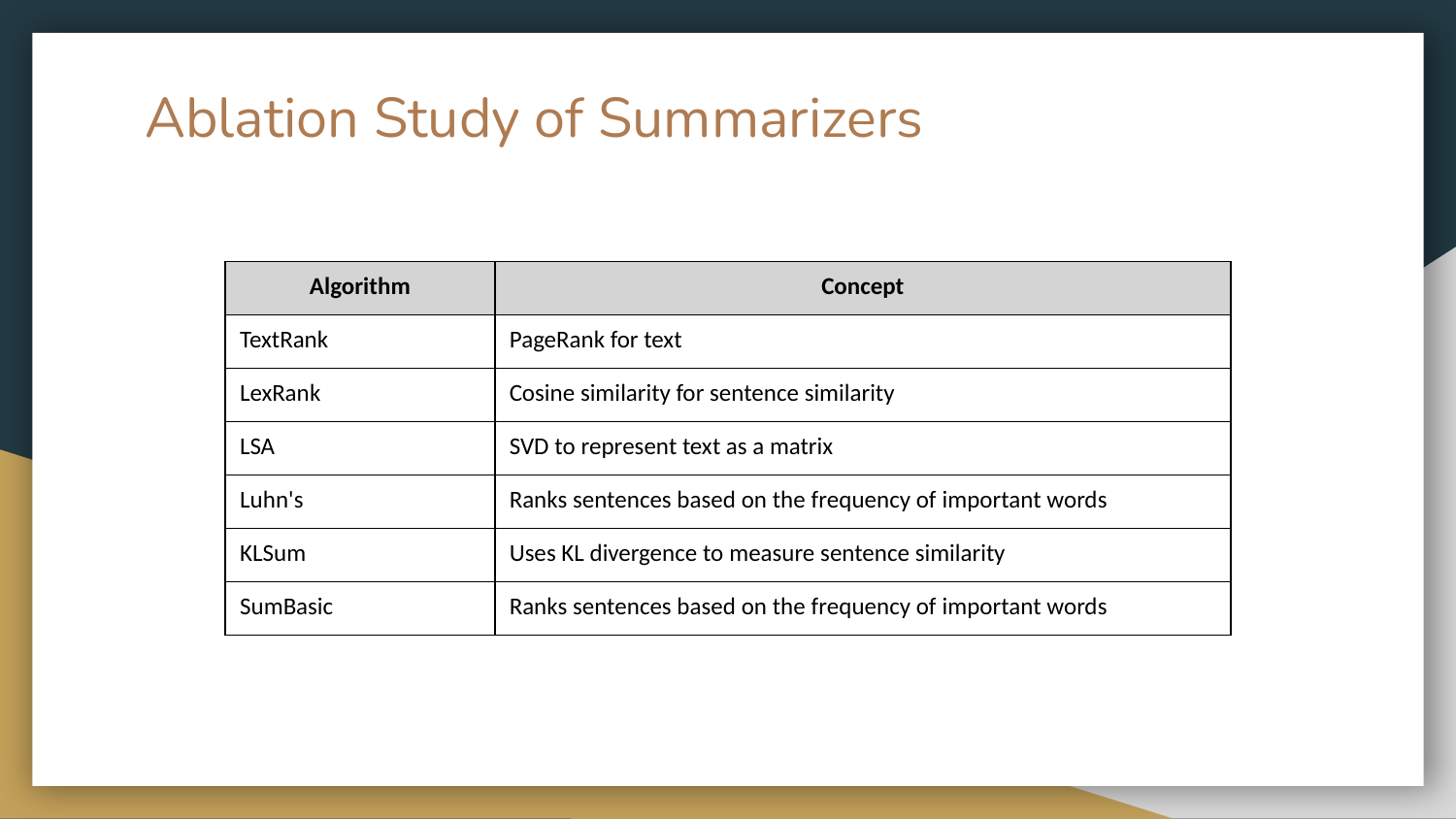

# Ablation Study of Summarizers
| Algorithm | Concept |
| --- | --- |
| TextRank | PageRank for text |
| LexRank | Cosine similarity for sentence similarity |
| LSA | SVD to represent text as a matrix |
| Luhn's | Ranks sentences based on the frequency of important words |
| KLSum | Uses KL divergence to measure sentence similarity |
| SumBasic | Ranks sentences based on the frequency of important words |